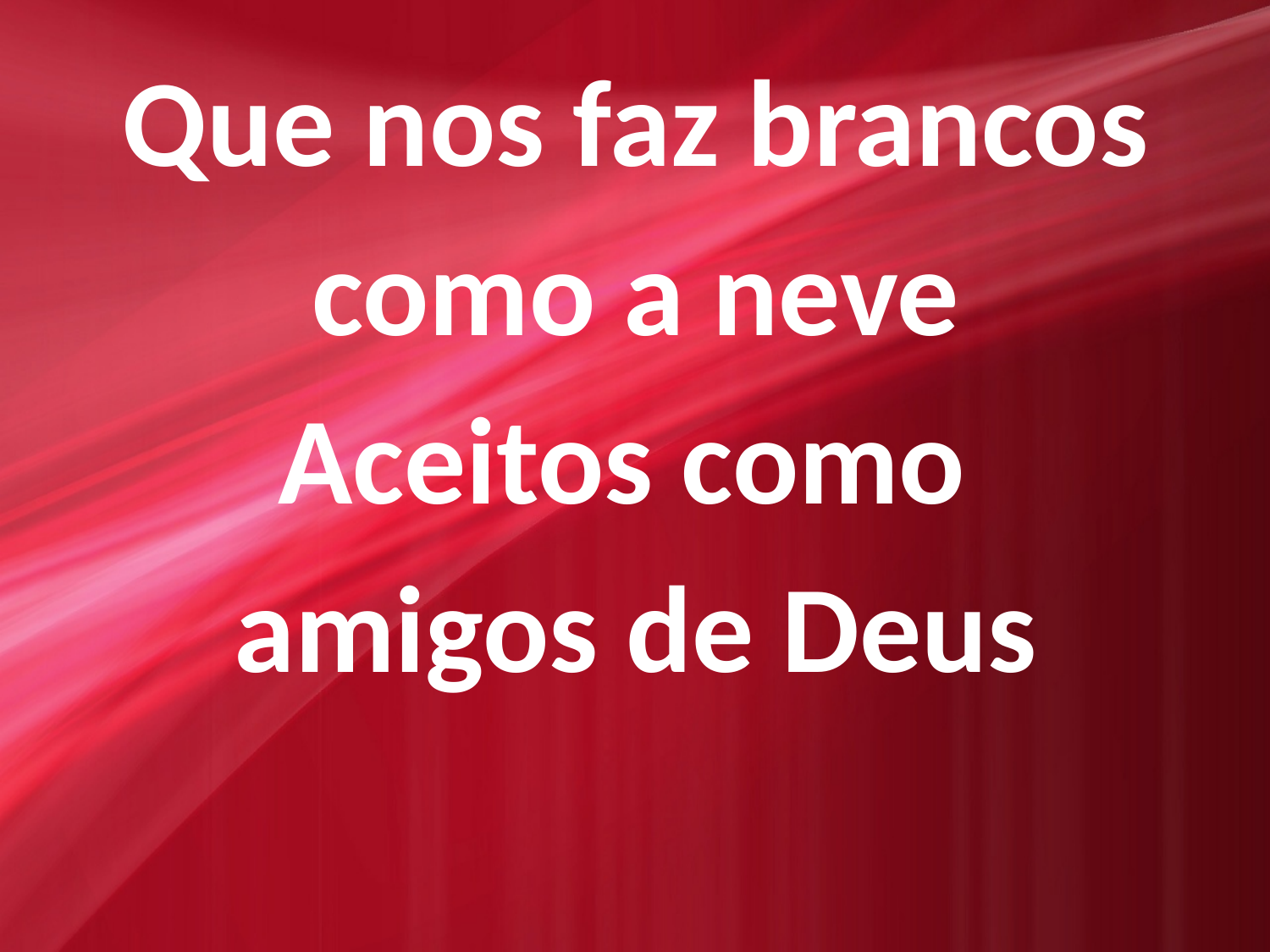

Que nos faz brancos como a neve
Aceitos como
amigos de Deus